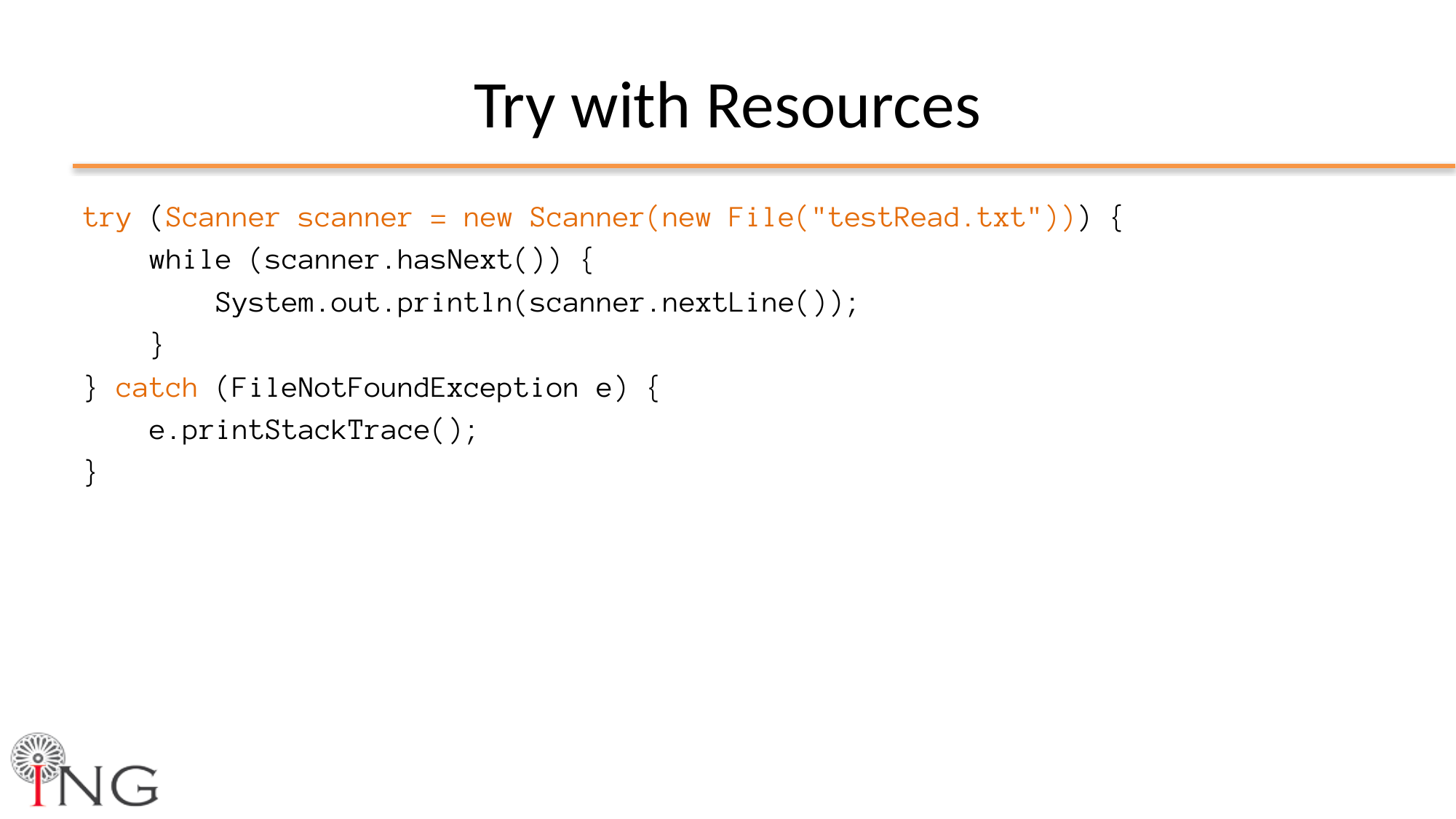

# Try with Resources
try (Scanner scanner = new Scanner(new File("testRead.txt"))) {
    while (scanner.hasNext()) {
        System.out.println(scanner.nextLine());
    }
} catch (FileNotFoundException e) {
    e.printStackTrace();
}